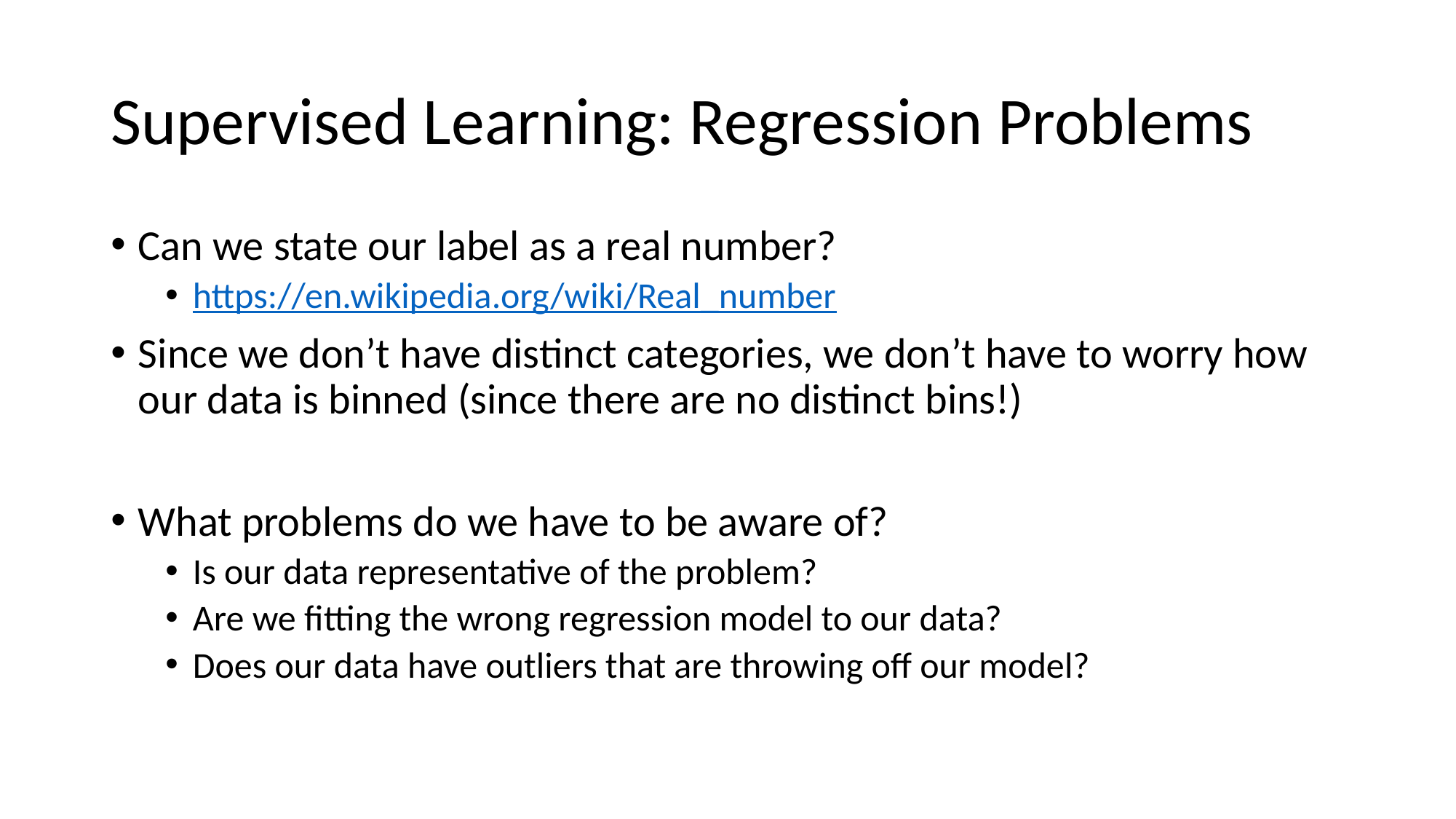

# Supervised Learning: Regression Problems
Can we state our label as a real number?
https://en.wikipedia.org/wiki/Real_number
Since we don’t have distinct categories, we don’t have to worry how our data is binned (since there are no distinct bins!)

What problems do we have to be aware of?
Is our data representative of the problem?
Are we fitting the wrong regression model to our data?
Does our data have outliers that are throwing off our model?